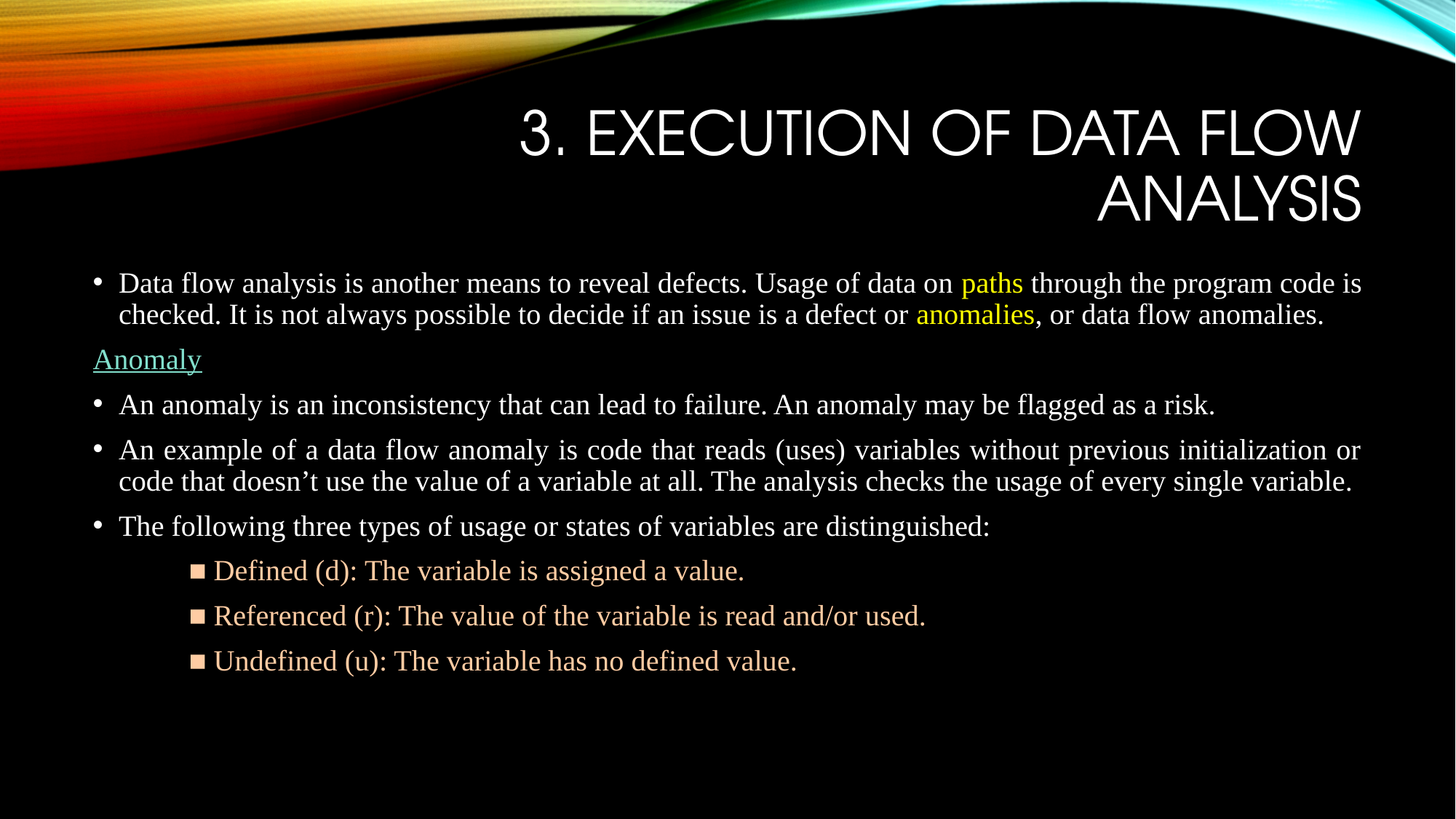

# 3. Execution of Data Flow Analysis
Data flow analysis is another means to reveal defects. Usage of data on paths through the program code is checked. It is not always possible to decide if an issue is a defect or anomalies, or data flow anomalies.
Anomaly
An anomaly is an inconsistency that can lead to failure. An anomaly may be flagged as a risk.
An example of a data flow anomaly is code that reads (uses) variables without previous initialization or code that doesn’t use the value of a variable at all. The analysis checks the usage of every single variable.
The following three types of usage or states of variables are distinguished:
	■ Defined (d): The variable is assigned a value.
	■ Referenced (r): The value of the variable is read and/or used.
	■ Undefined (u): The variable has no defined value.